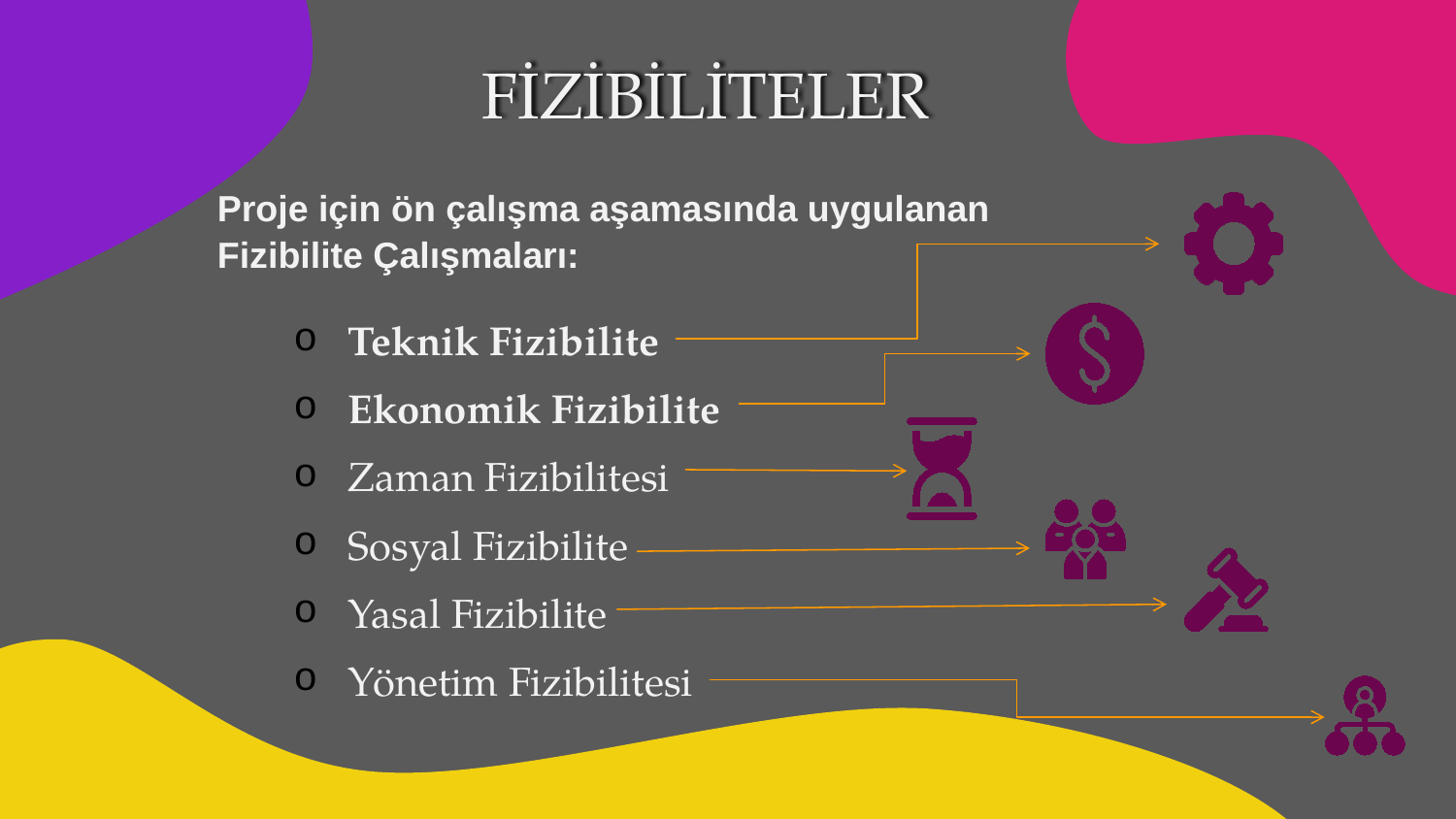

# FİZİBİLİTELER
Proje için ön çalışma aşamasında uygulanan Fizibilite Çalışmaları:

Teknik Fizibilite
Ekonomik Fizibilite
Zaman Fizibilitesi
Sosyal Fizibilite
Yasal Fizibilite
Yönetim Fizibilitesi